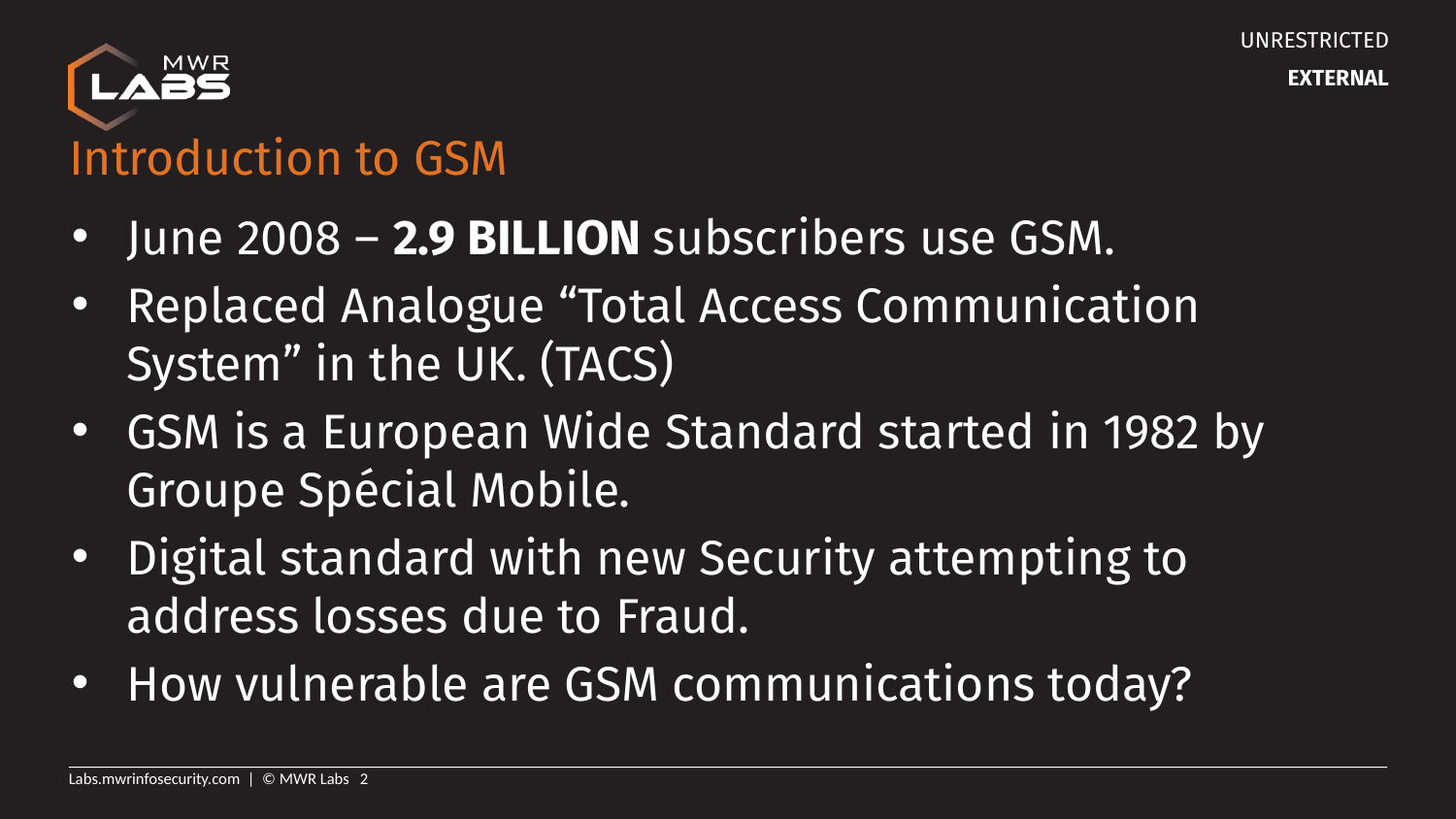

# Introduction to GSM
June 2008 – 2.9 BILLION subscribers use GSM.
Replaced Analogue “Total Access Communication System” in the UK. (TACS)
GSM is a European Wide Standard started in 1982 by Groupe Spécial Mobile.
Digital standard with new Security attempting to address losses due to Fraud.
How vulnerable are GSM communications today?